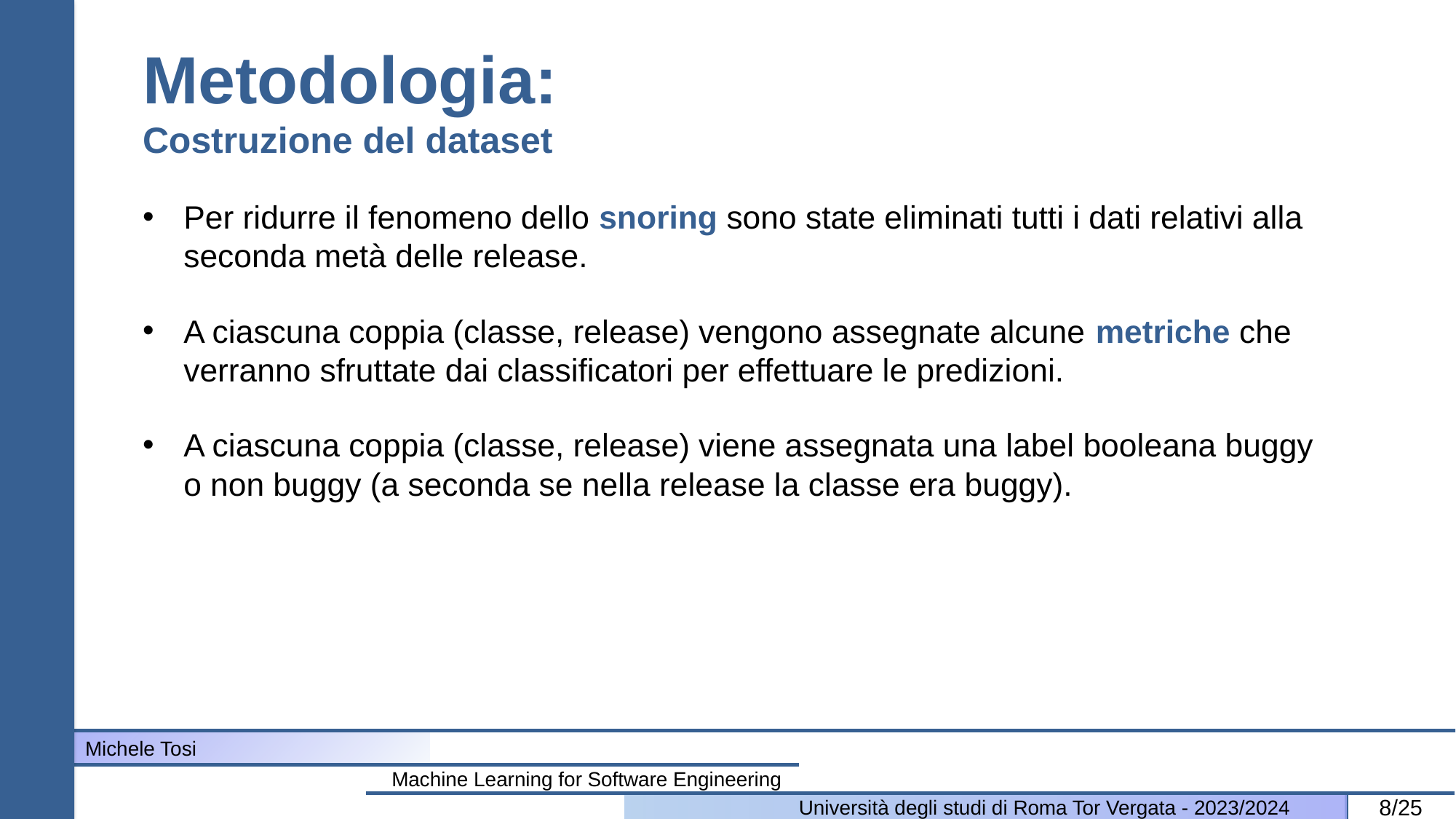

# Metodologia: Costruzione del dataset
Per ridurre il fenomeno dello snoring sono state eliminati tutti i dati relativi alla seconda metà delle release.
A ciascuna coppia (classe, release) vengono assegnate alcune metriche che verranno sfruttate dai classificatori per effettuare le predizioni.
A ciascuna coppia (classe, release) viene assegnata una label booleana buggy o non buggy (a seconda se nella release la classe era buggy).